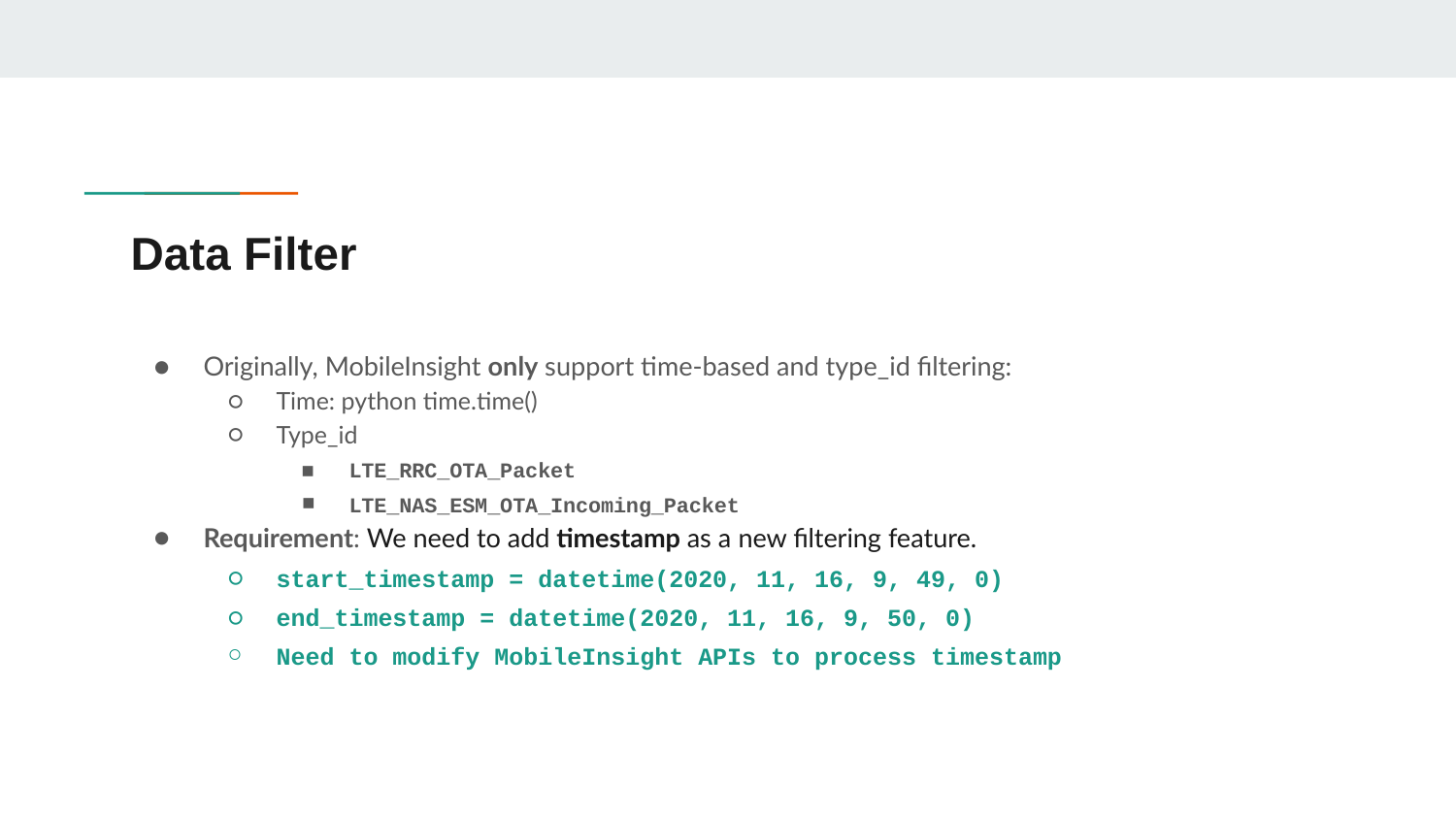

# Data Filter
Originally, MobileInsight only support time-based and type_id filtering:
Time: python time.time()
Type_id
LTE_RRC_OTA_Packet
LTE_NAS_ESM_OTA_Incoming_Packet
Requirement: We need to add timestamp as a new filtering feature.
start_timestamp = datetime(2020, 11, 16, 9, 49, 0)
end_timestamp = datetime(2020, 11, 16, 9, 50, 0)
Need to modify MobileInsight APIs to process timestamp